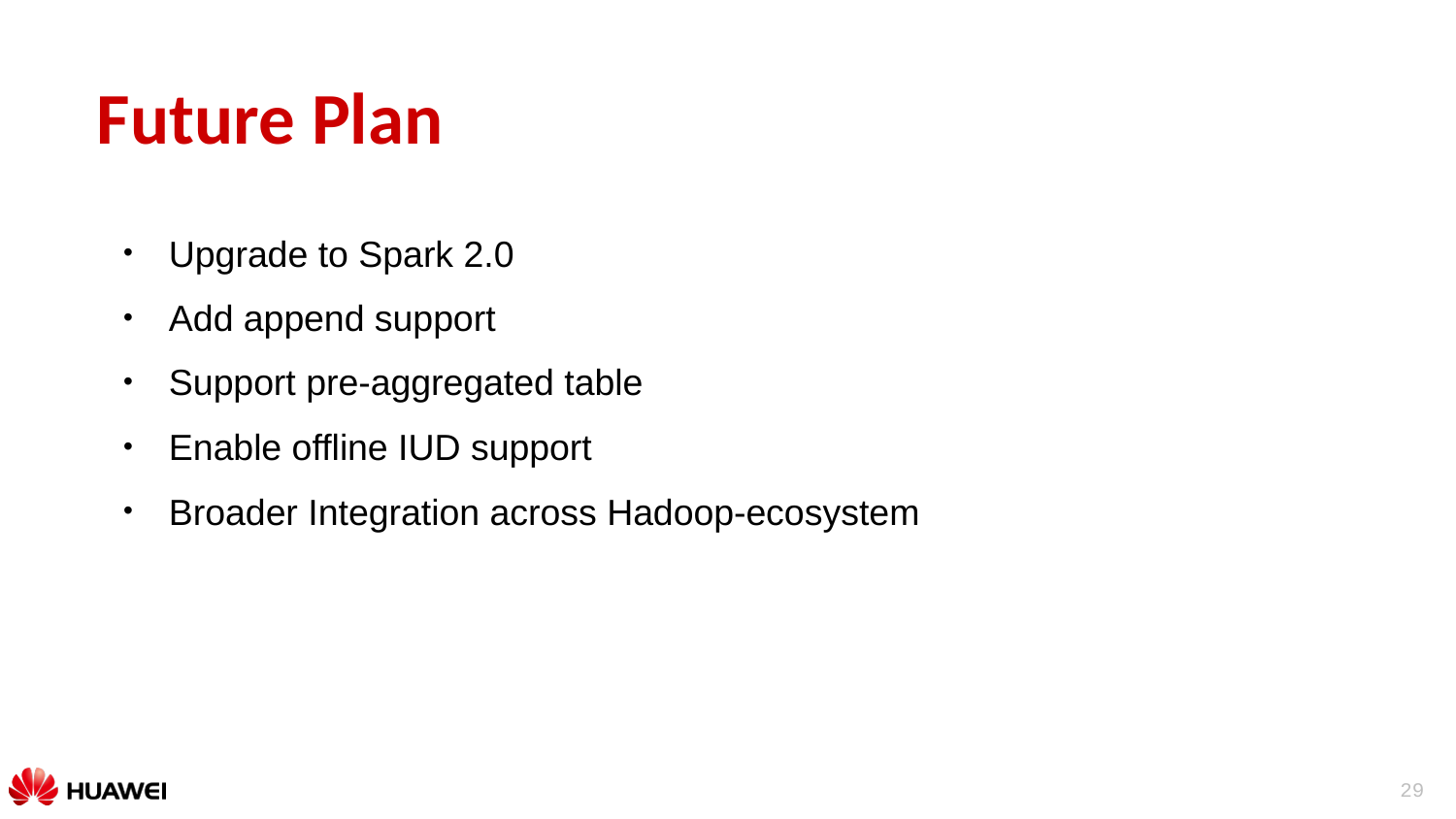

# Future Plan
Upgrade to Spark 2.0
Add append support
Support pre-aggregated table
Enable offline IUD support
Broader Integration across Hadoop-ecosystem